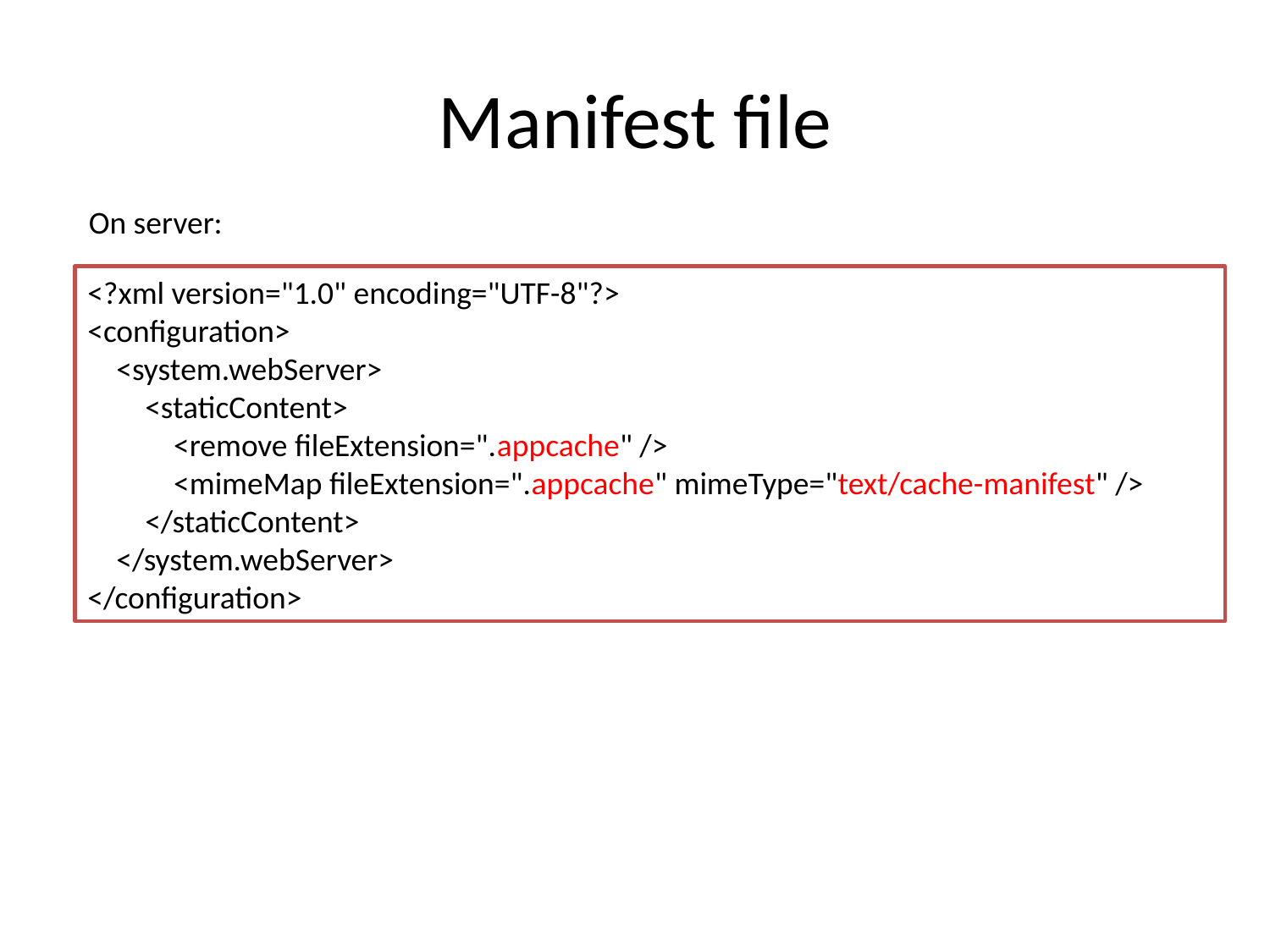

# Manifest file
On server:
<?xml version="1.0" encoding="UTF-8"?>
<configuration>
    <system.webServer>
        <staticContent>
            <remove fileExtension=".appcache" />
            <mimeMap fileExtension=".appcache" mimeType="text/cache-manifest" />
        </staticContent>
    </system.webServer>
</configuration>